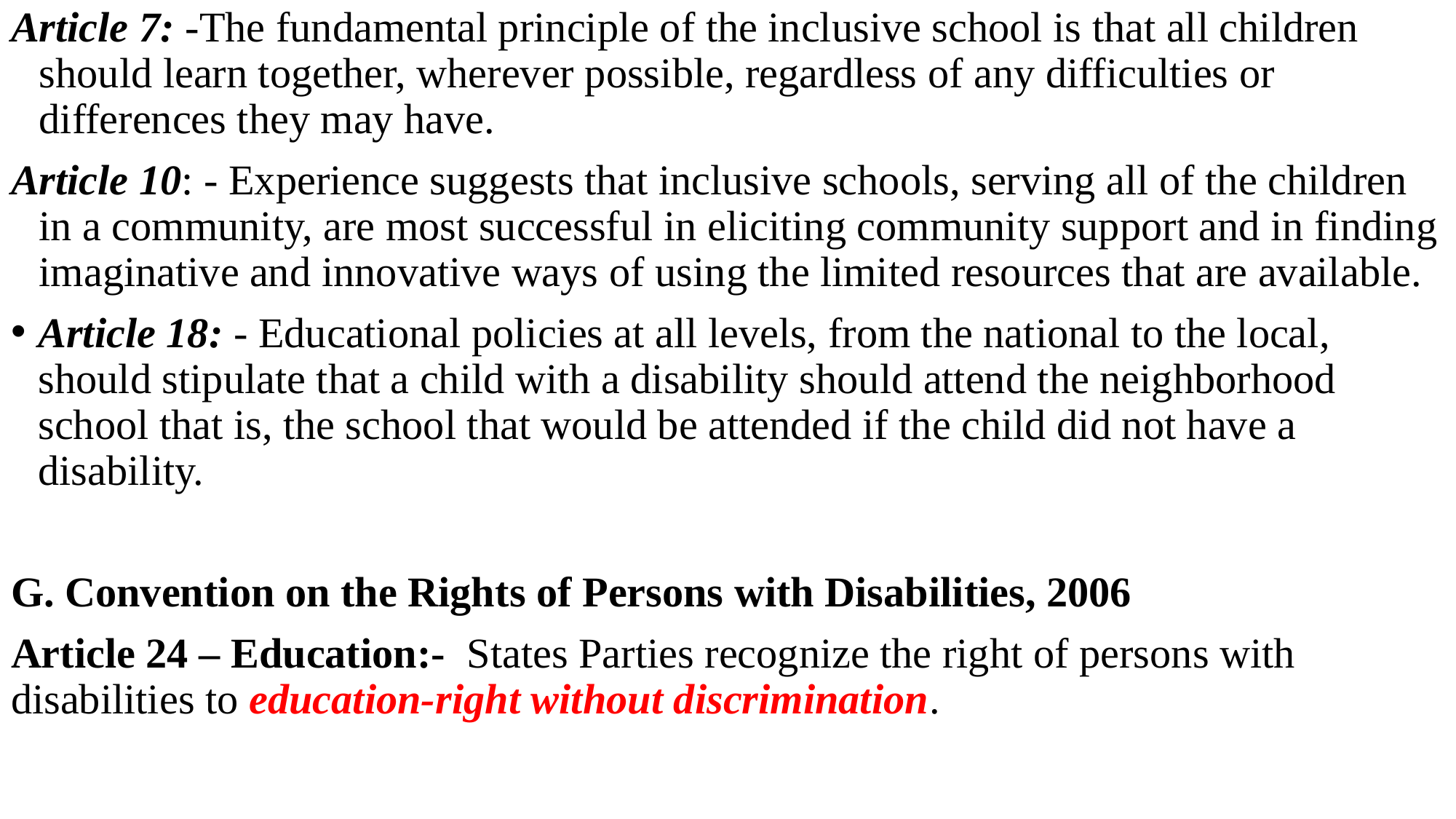

Article 7: -The fundamental principle of the inclusive school is that all children should learn together, wherever possible, regardless of any difficulties or differences they may have.
Article 10: - Experience suggests that inclusive schools, serving all of the children in a community, are most successful in eliciting community support and in finding imaginative and innovative ways of using the limited resources that are available.
Article 18: - Educational policies at all levels, from the national to the local, should stipulate that a child with a disability should attend the neighborhood school that is, the school that would be attended if the child did not have a disability.

G. Convention on the Rights of Persons with Disabilities, 2006
Article 24 – Education:-  States Parties recognize the right of persons with disabilities to education-right without discrimination.